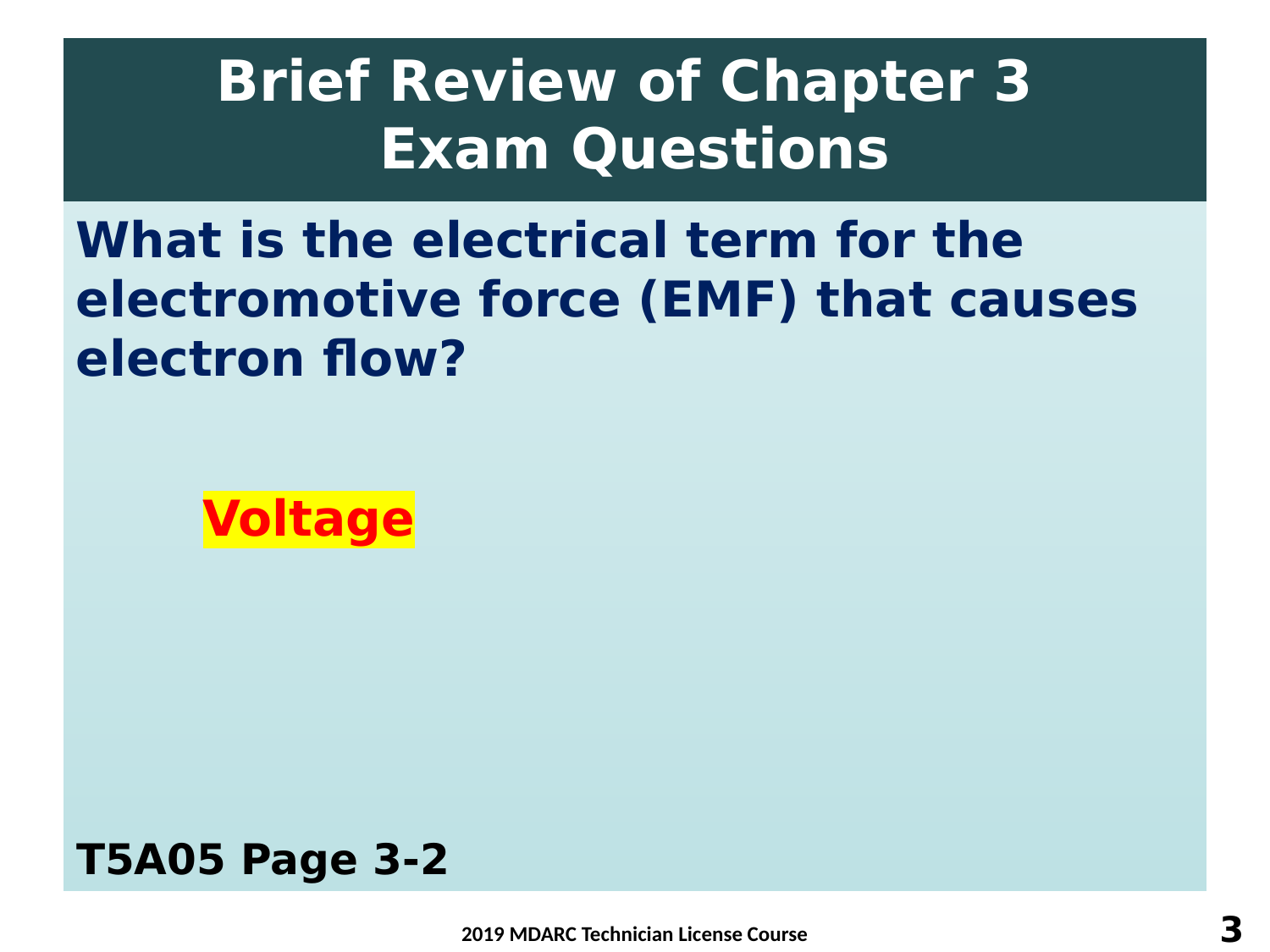

# Brief Review of Chapter 3 Exam Questions
What is the electrical term for the electromotive force (EMF) that causes electron flow?

	Voltage

T5A05 Page 3-2
3
2019 MDARC Technician License Course